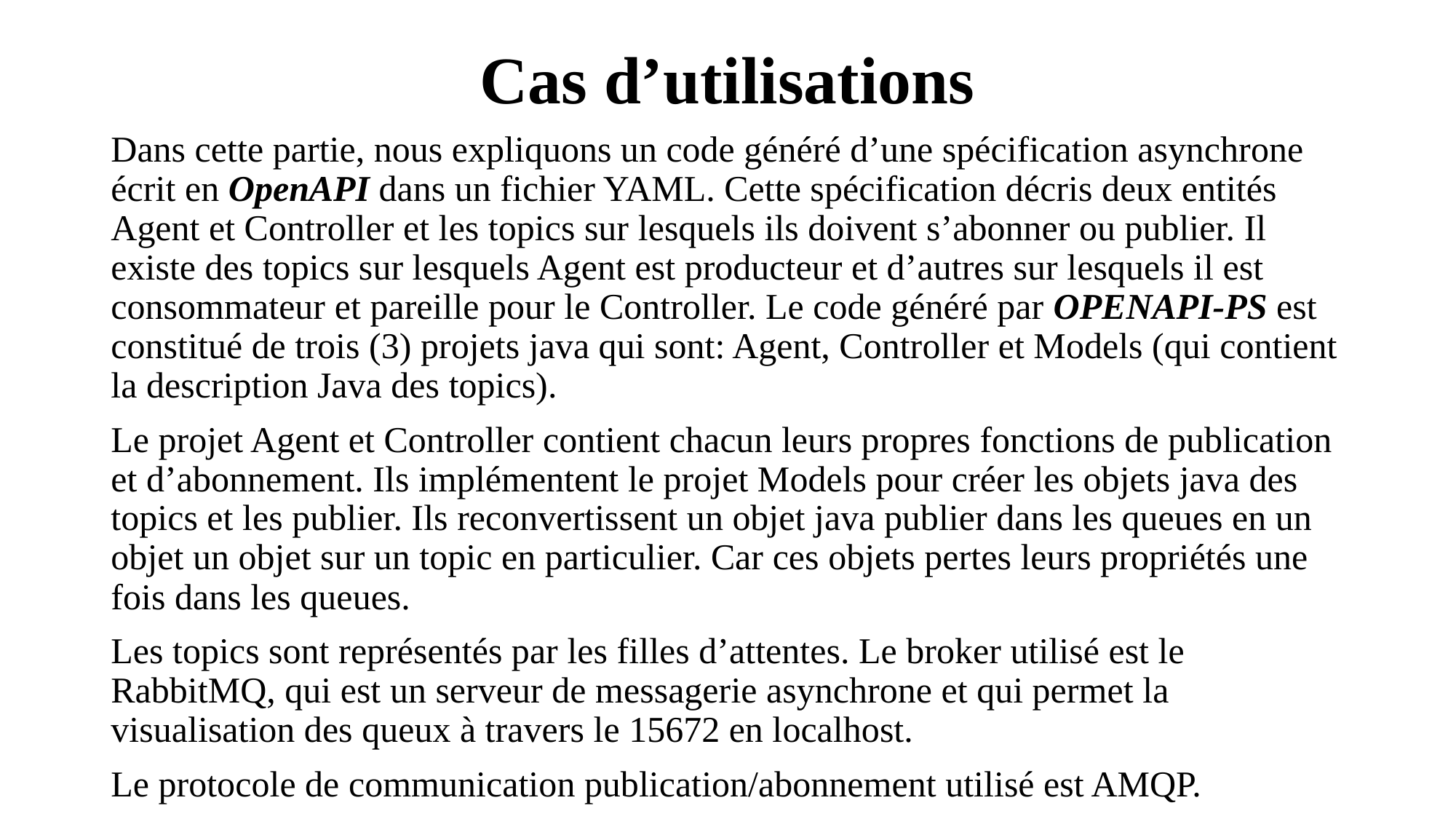

# Cas d’utilisations
Dans cette partie, nous expliquons un code généré d’une spécification asynchrone écrit en OpenAPI dans un fichier YAML. Cette spécification décris deux entités Agent et Controller et les topics sur lesquels ils doivent s’abonner ou publier. Il existe des topics sur lesquels Agent est producteur et d’autres sur lesquels il est consommateur et pareille pour le Controller. Le code généré par OPENAPI-PS est constitué de trois (3) projets java qui sont: Agent, Controller et Models (qui contient la description Java des topics).
Le projet Agent et Controller contient chacun leurs propres fonctions de publication et d’abonnement. Ils implémentent le projet Models pour créer les objets java des topics et les publier. Ils reconvertissent un objet java publier dans les queues en un objet un objet sur un topic en particulier. Car ces objets pertes leurs propriétés une fois dans les queues.
Les topics sont représentés par les filles d’attentes. Le broker utilisé est le RabbitMQ, qui est un serveur de messagerie asynchrone et qui permet la visualisation des queux à travers le 15672 en localhost.
Le protocole de communication publication/abonnement utilisé est AMQP.